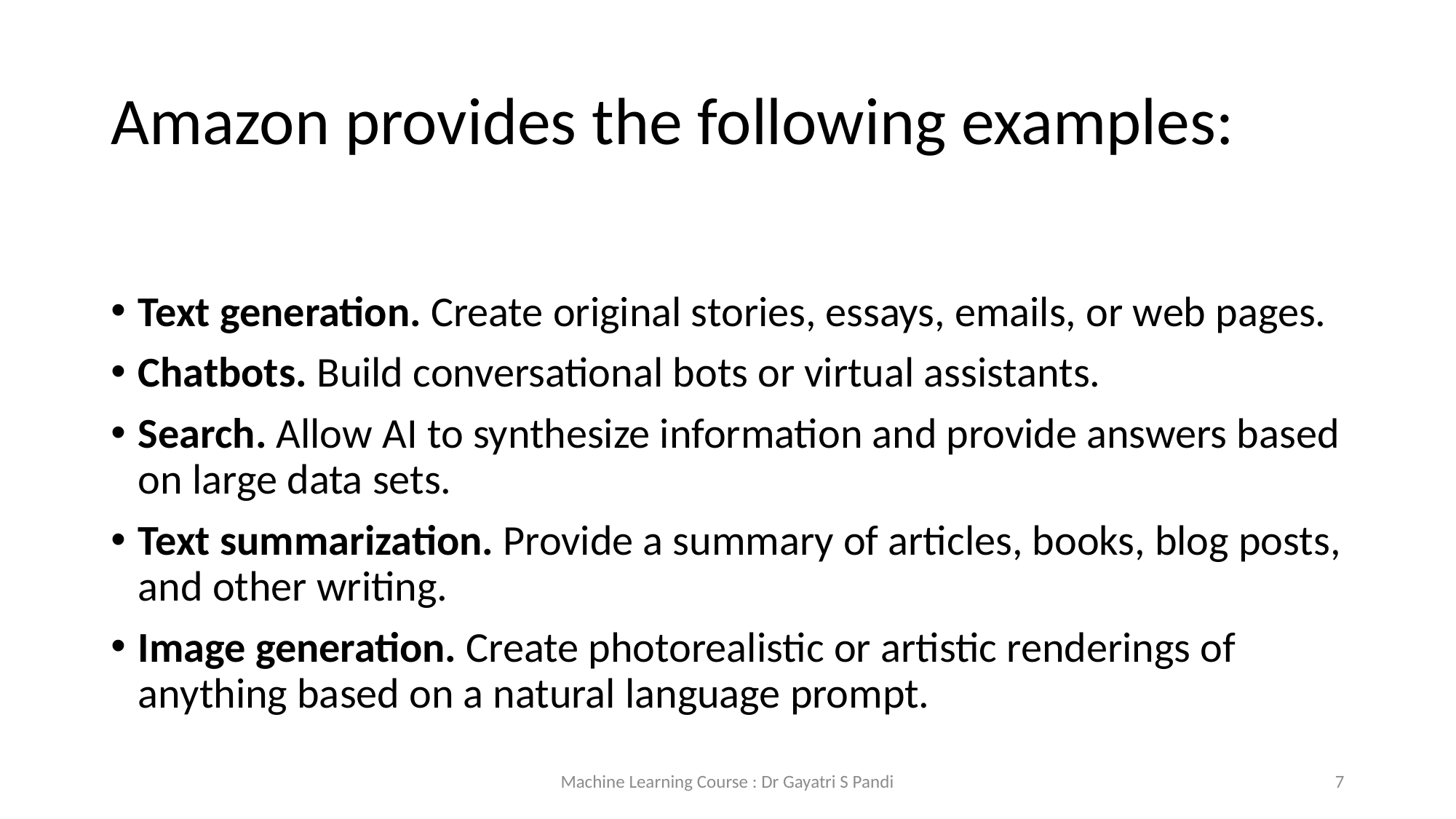

# Amazon provides the following examples:

Text generation. Create original stories, essays, emails, or web pages.
Chatbots. Build conversational bots or virtual assistants.
Search. Allow AI to synthesize information and provide answers based on large data sets.
Text summarization. Provide a summary of articles, books, blog posts, and other writing.
Image generation. Create photorealistic or artistic renderings of anything based on a natural language prompt.

Machine Learning Course : Dr Gayatri S Pandi
7